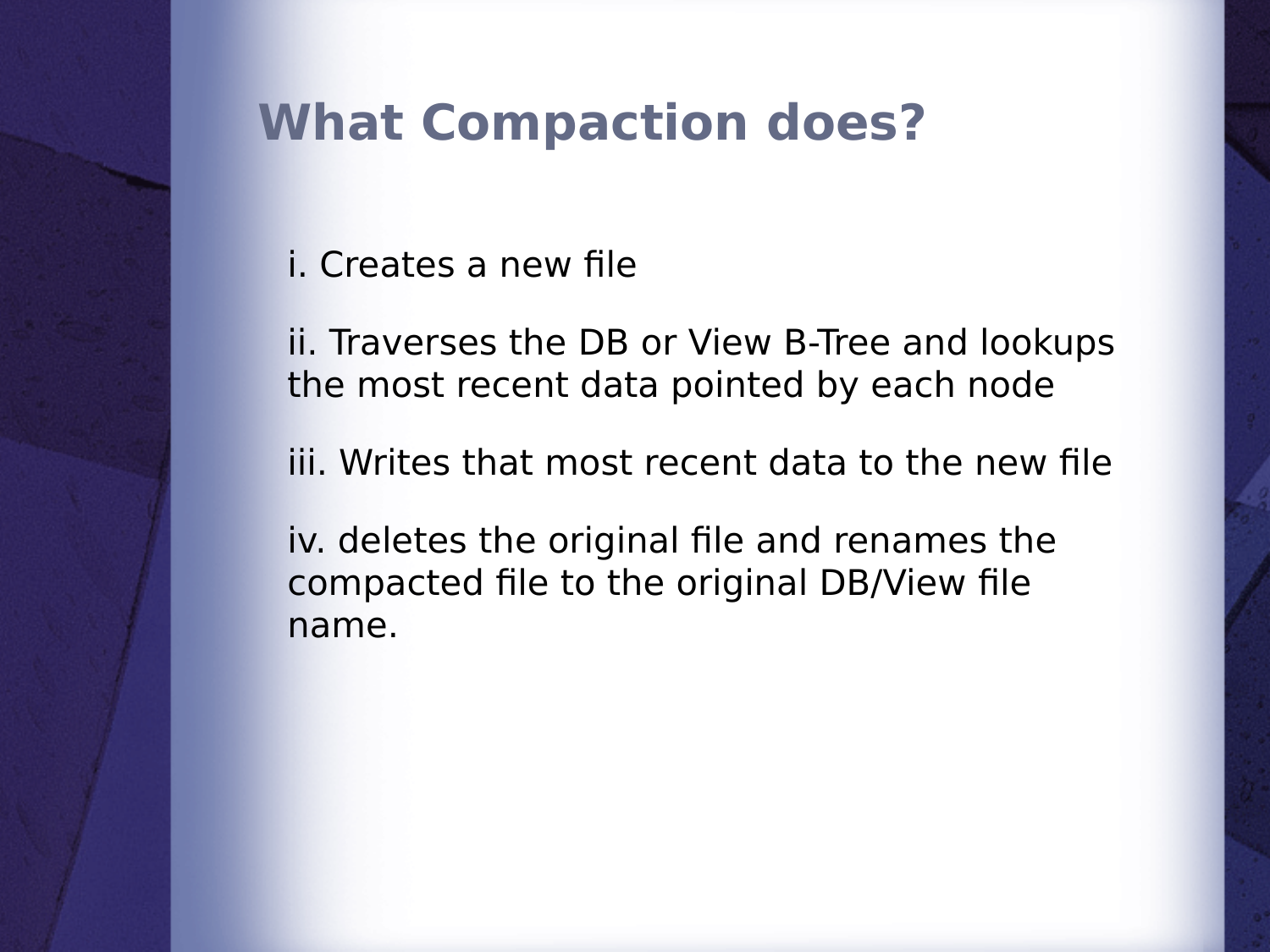

# What Compaction does?
i. Creates a new file
ii. Traverses the DB or View B-Tree and lookups the most recent data pointed by each node
iii. Writes that most recent data to the new file
iv. deletes the original file and renames the compacted file to the original DB/View file name.